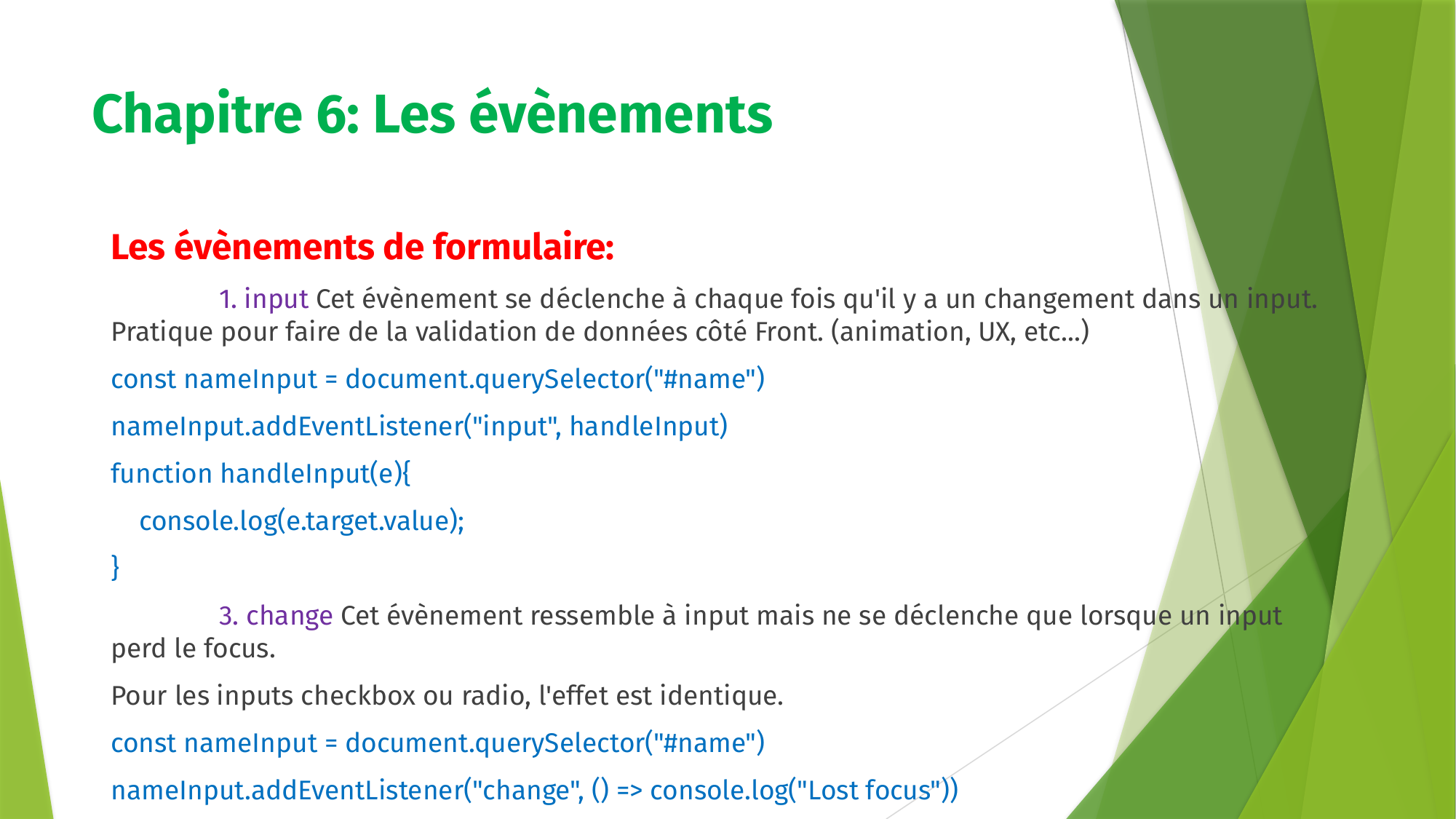

# Chapitre 6: Les évènements
Les évènements de formulaire:
	1. input Cet évènement se déclenche à chaque fois qu'il y a un changement dans un input. Pratique pour faire de la validation de données côté Front. (animation, UX, etc...)
const nameInput = document.querySelector("#name")
nameInput.addEventListener("input", handleInput)
function handleInput(e){
    console.log(e.target.value);
}
	3. change Cet évènement ressemble à input mais ne se déclenche que lorsque un input perd le focus.
Pour les inputs checkbox ou radio, l'effet est identique.
const nameInput = document.querySelector("#name")
nameInput.addEventListener("change", () => console.log("Lost focus"))